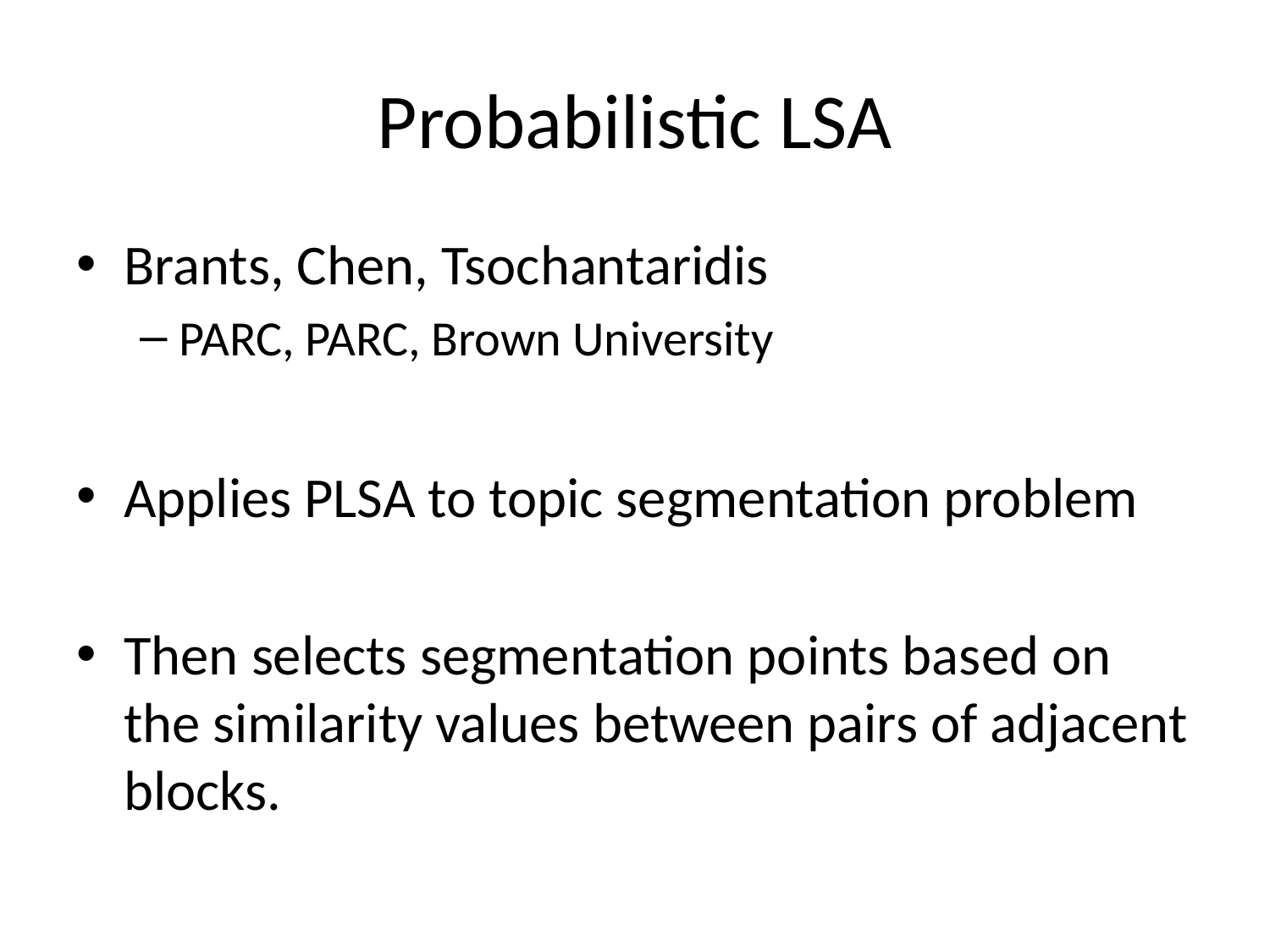

# Probabilistic LSA
Brants, Chen, Tsochantaridis
PARC, PARC, Brown University

Applies PLSA to topic segmentation problem

Then selects segmentation points based on the similarity values between pairs of adjacent blocks.